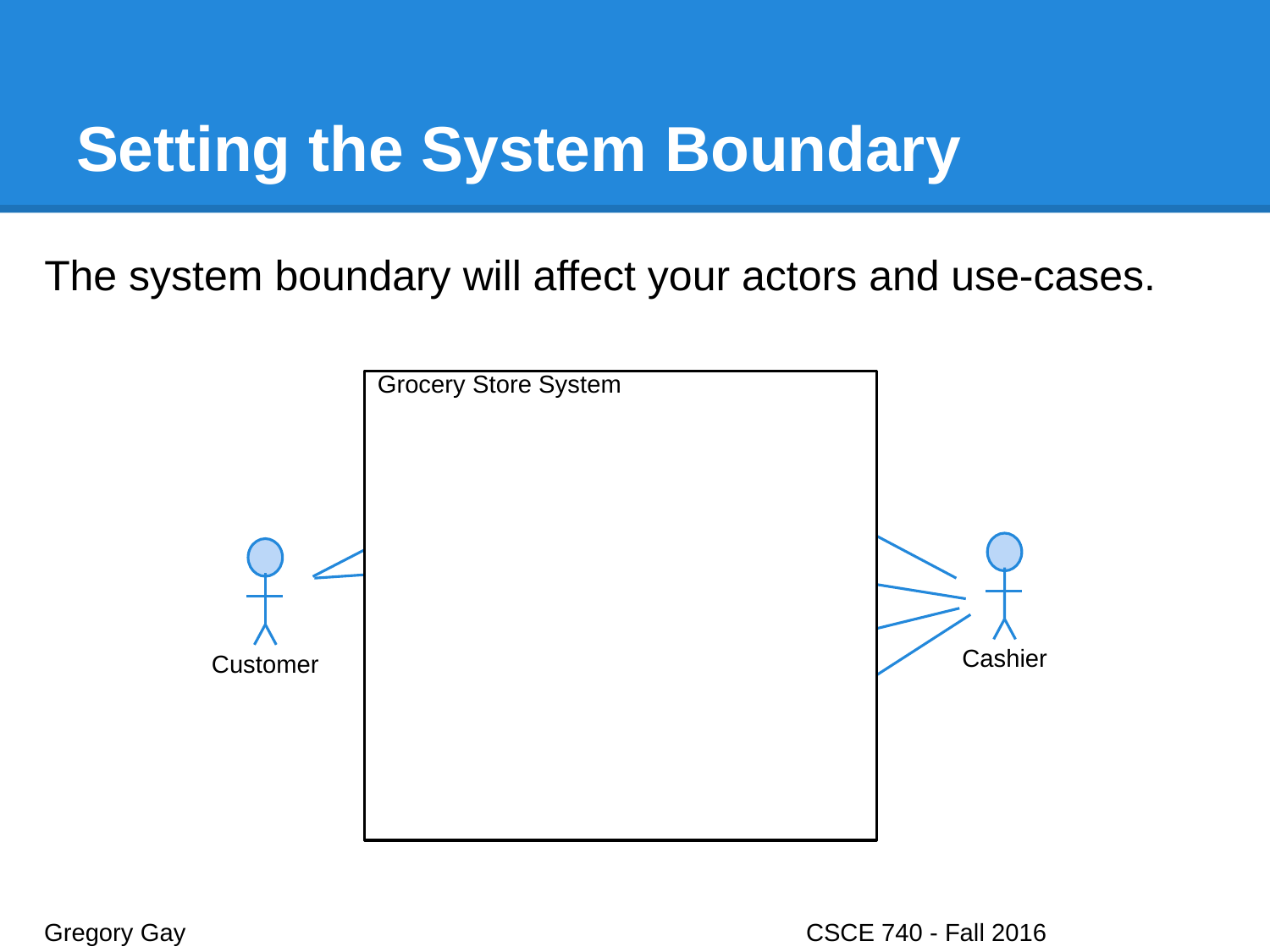

# Setting the System Boundary
The system boundary will affect your actors and use-cases.
Grocery Store System

Grocery Store System

Buy Item
Refund a Purchased Item

Log In
Cashier
Customer
Update Inventory
Gregory Gay					CSCE 740 - Fall 2016								30